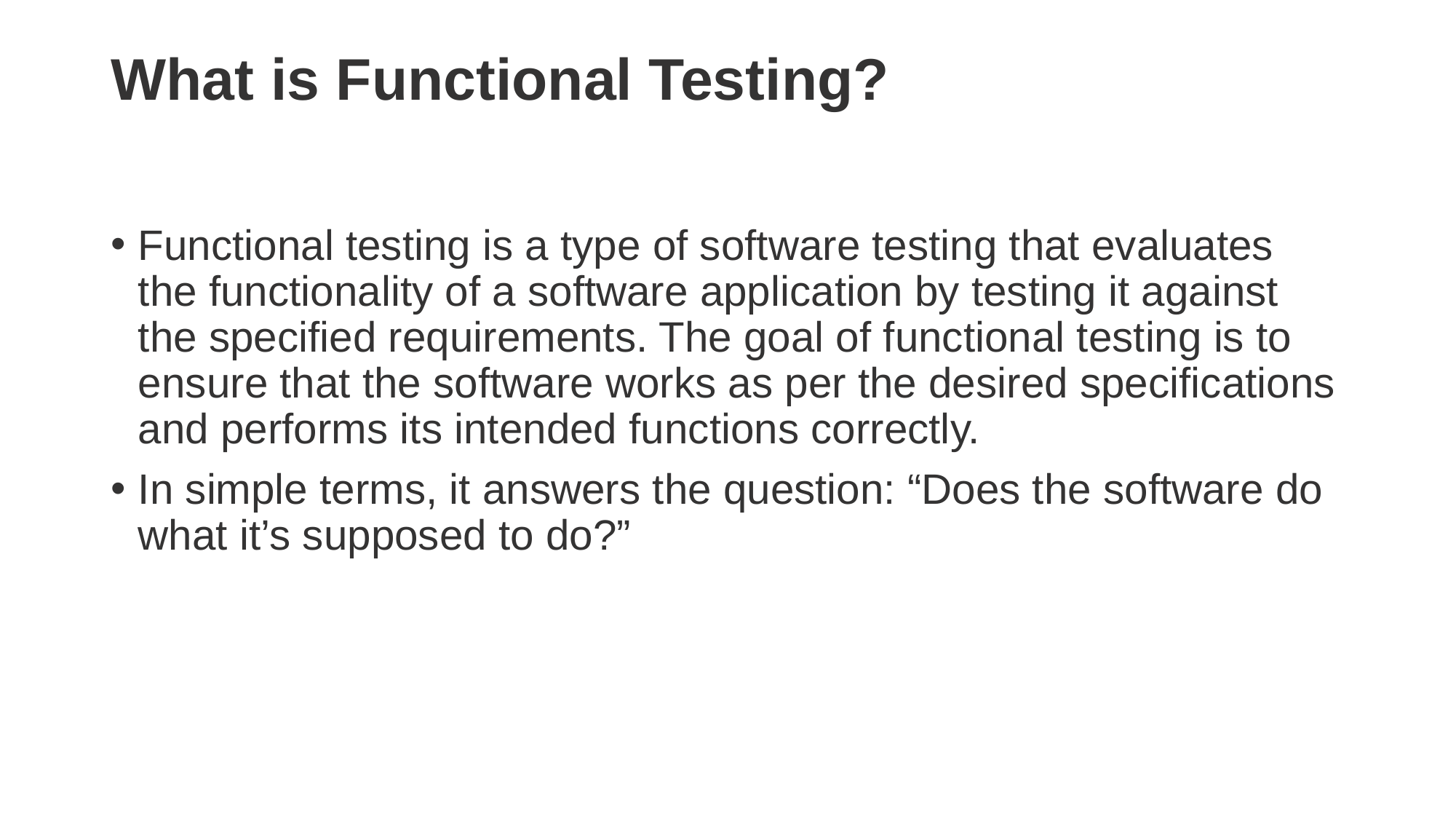

# What is Functional Testing?
Functional testing is a type of software testing that evaluates the functionality of a software application by testing it against the specified requirements. The goal of functional testing is to ensure that the software works as per the desired specifications and performs its intended functions correctly.
In simple terms, it answers the question: “Does the software do what it’s supposed to do?”